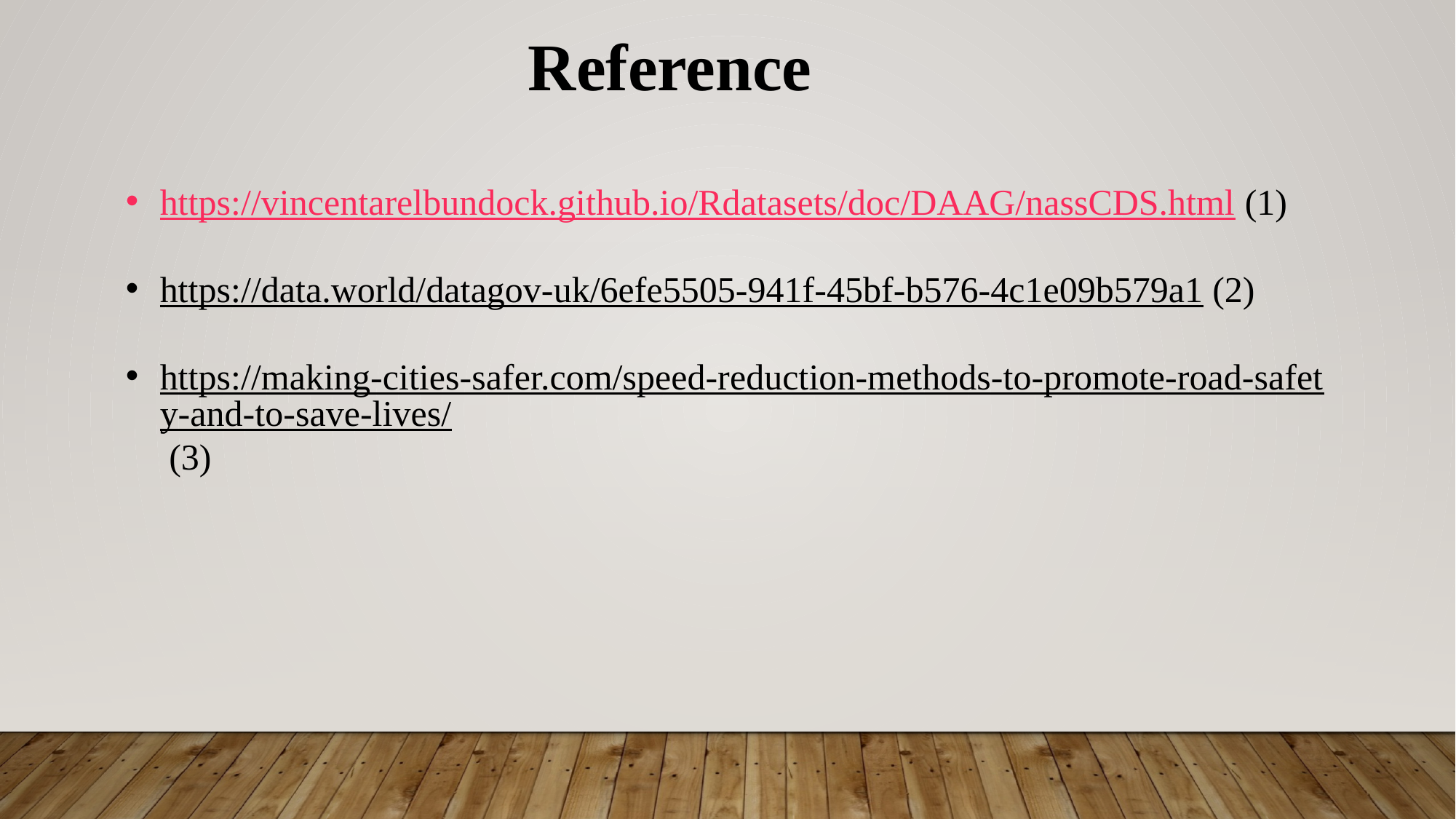

Reference
https://vincentarelbundock.github.io/Rdatasets/doc/DAAG/nassCDS.html (1)

https://data.world/datagov-uk/6efe5505-941f-45bf-b576-4c1e09b579a1 (2)

https://making-cities-safer.com/speed-reduction-methods-to-promote-road-safety-and-to-save-lives/ (3)